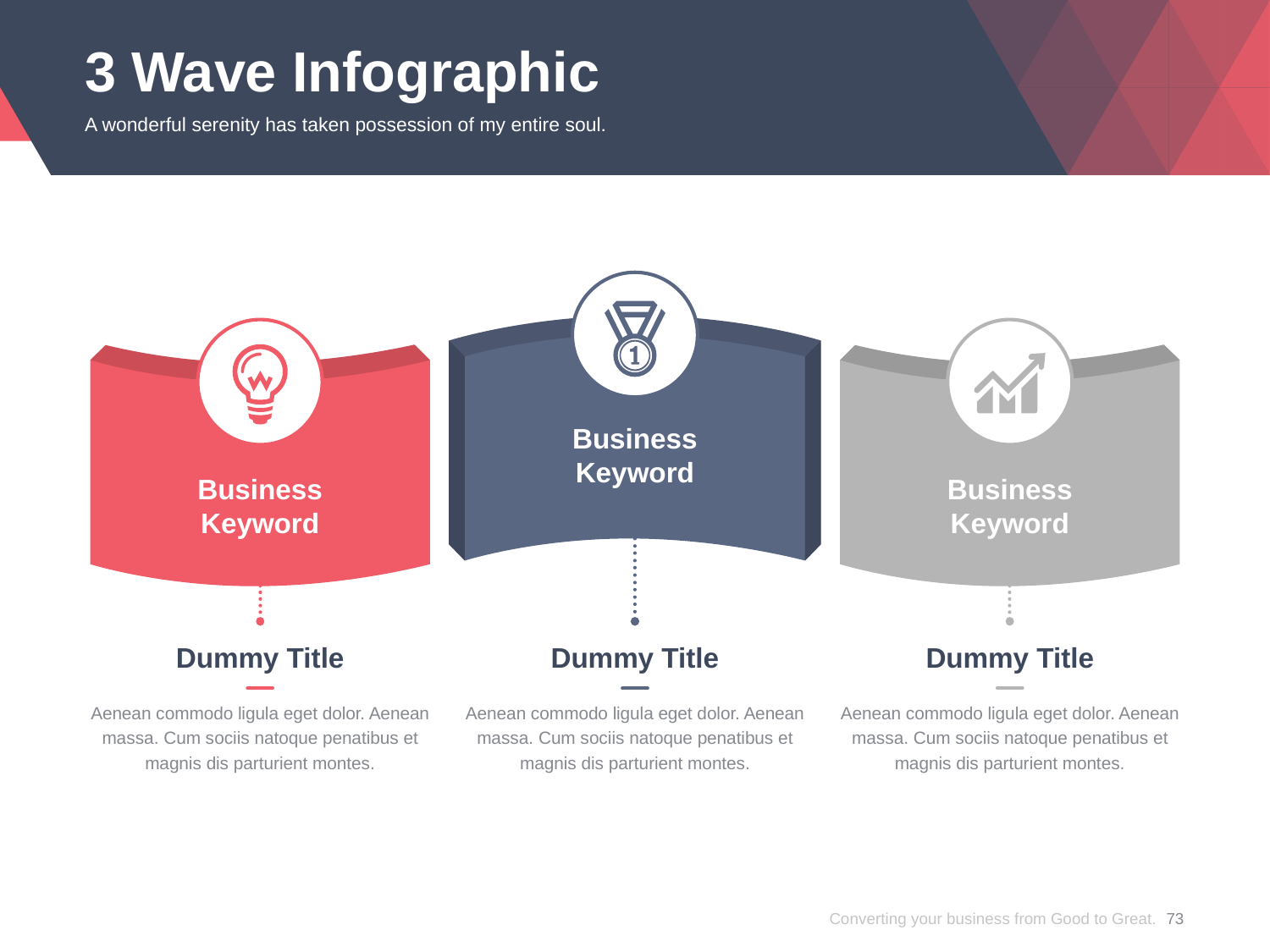

# 3 Wave Infographic
A wonderful serenity has taken possession of my entire soul.

Business
Keyword
Business
Keyword
Business
Keyword

Dummy Title
Aenean commodo ligula eget dolor. Aenean massa. Cum sociis natoque penatibus et magnis dis parturient montes.
Dummy Title
Aenean commodo ligula eget dolor. Aenean massa. Cum sociis natoque penatibus et magnis dis parturient montes.
Dummy Title
Aenean commodo ligula eget dolor. Aenean massa. Cum sociis natoque penatibus et magnis dis parturient montes.
Converting your business from Good to Great.
73